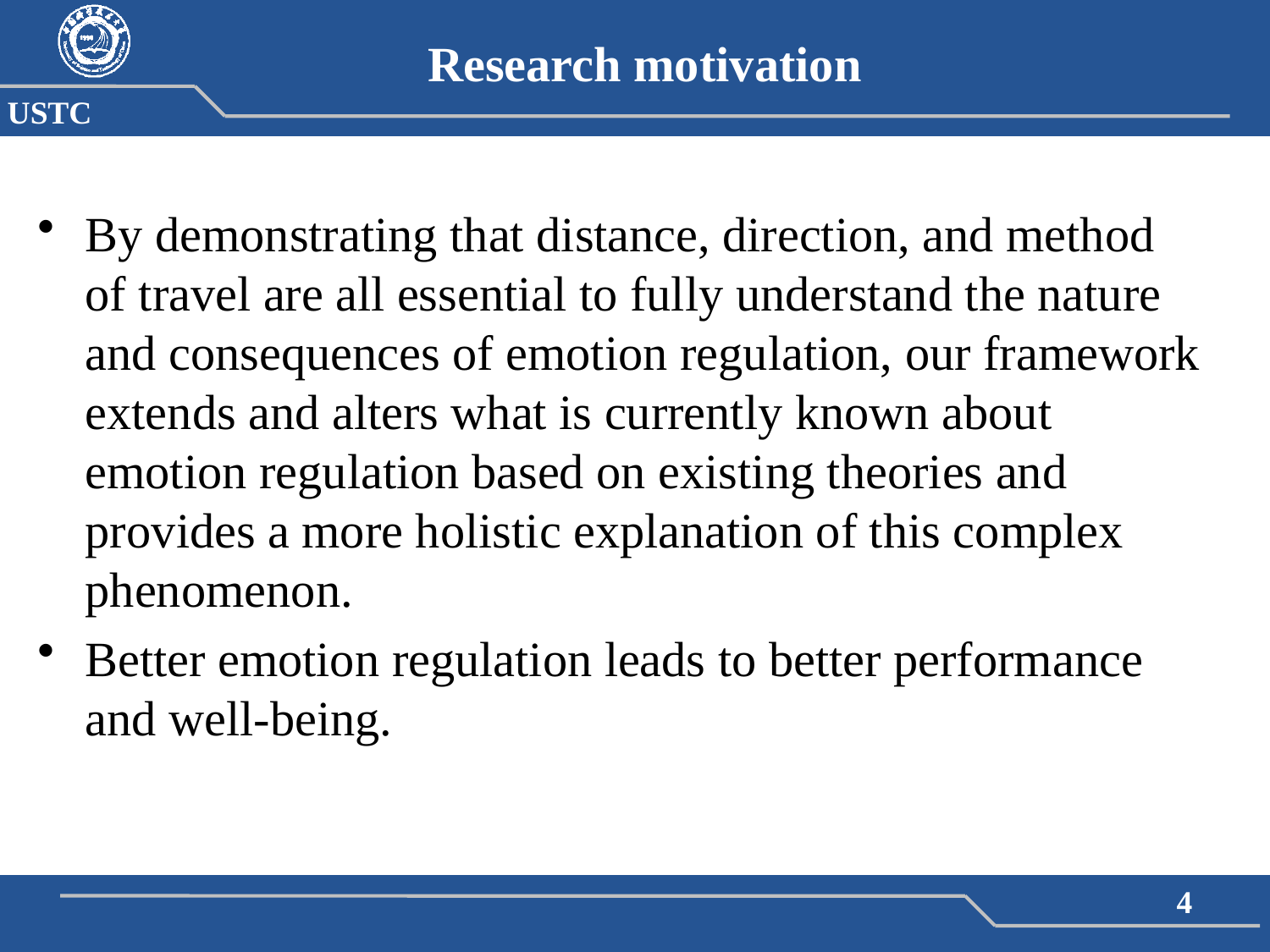

Research motivation
By demonstrating that distance, direction, and method of travel are all essential to fully understand the nature and consequences of emotion regulation, our framework extends and alters what is currently known about emotion regulation based on existing theories and provides a more holistic explanation of this complex phenomenon.
Better emotion regulation leads to better performance and well-being.
4